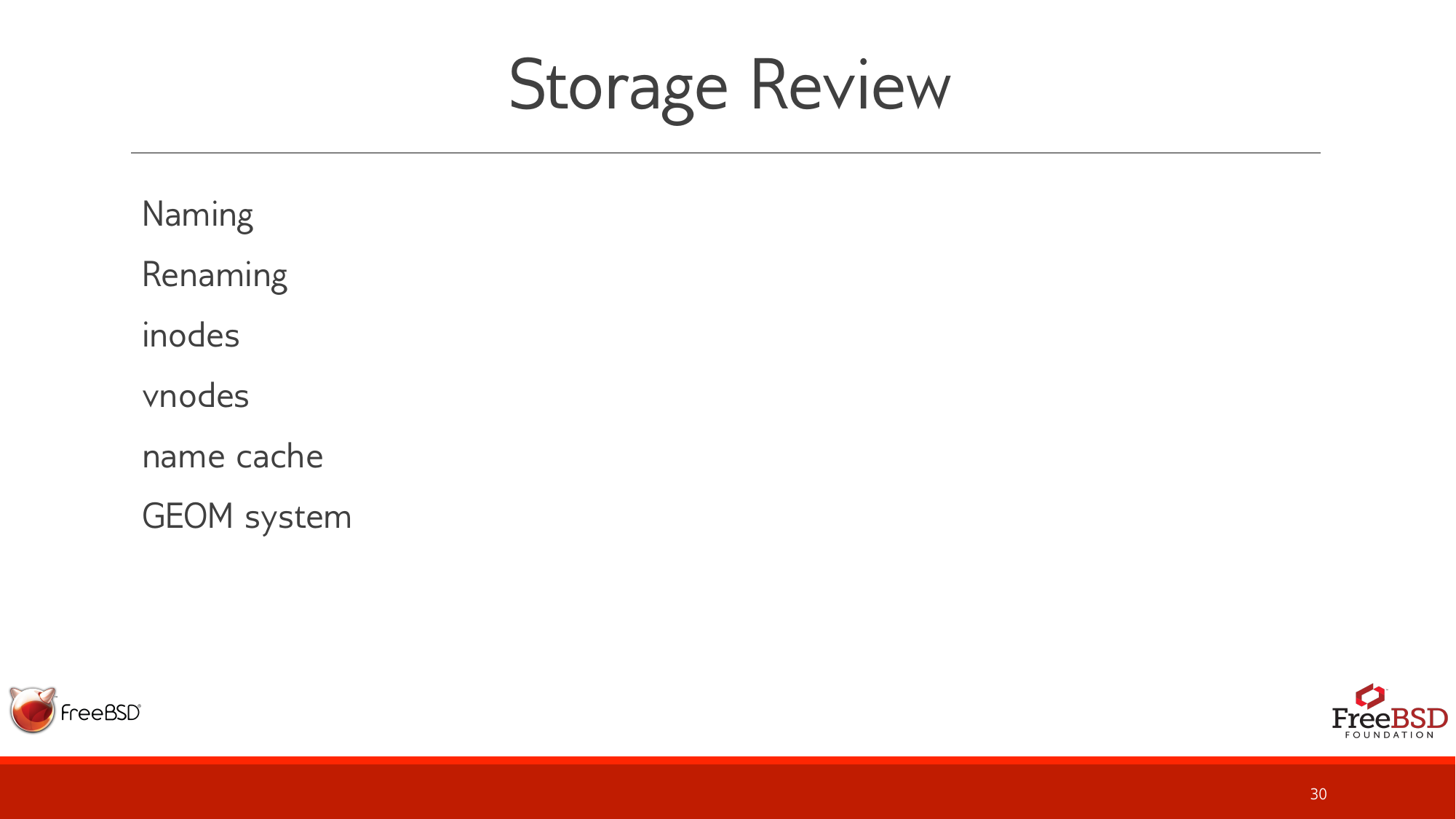

# Storage Review
Naming
Renaming
inodes
vnodes
name cache
GEOM system
30